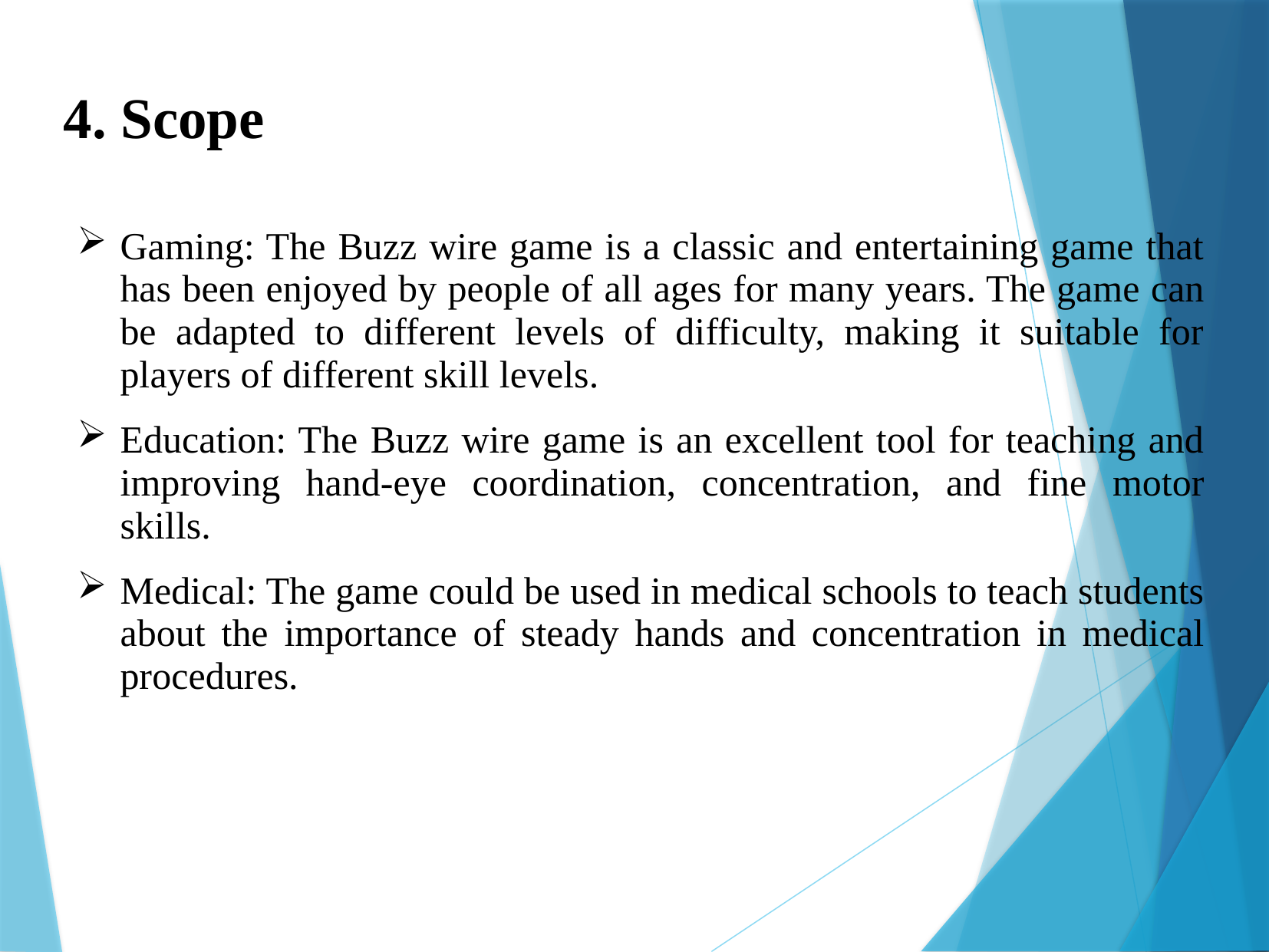

4. Scope
Gaming: The Buzz wire game is a classic and entertaining game that has been enjoyed by people of all ages for many years. The game can be adapted to different levels of difficulty, making it suitable for players of different skill levels.
Education: The Buzz wire game is an excellent tool for teaching and improving hand-eye coordination, concentration, and fine motor skills.
Medical: The game could be used in medical schools to teach students about the importance of steady hands and concentration in medical procedures.